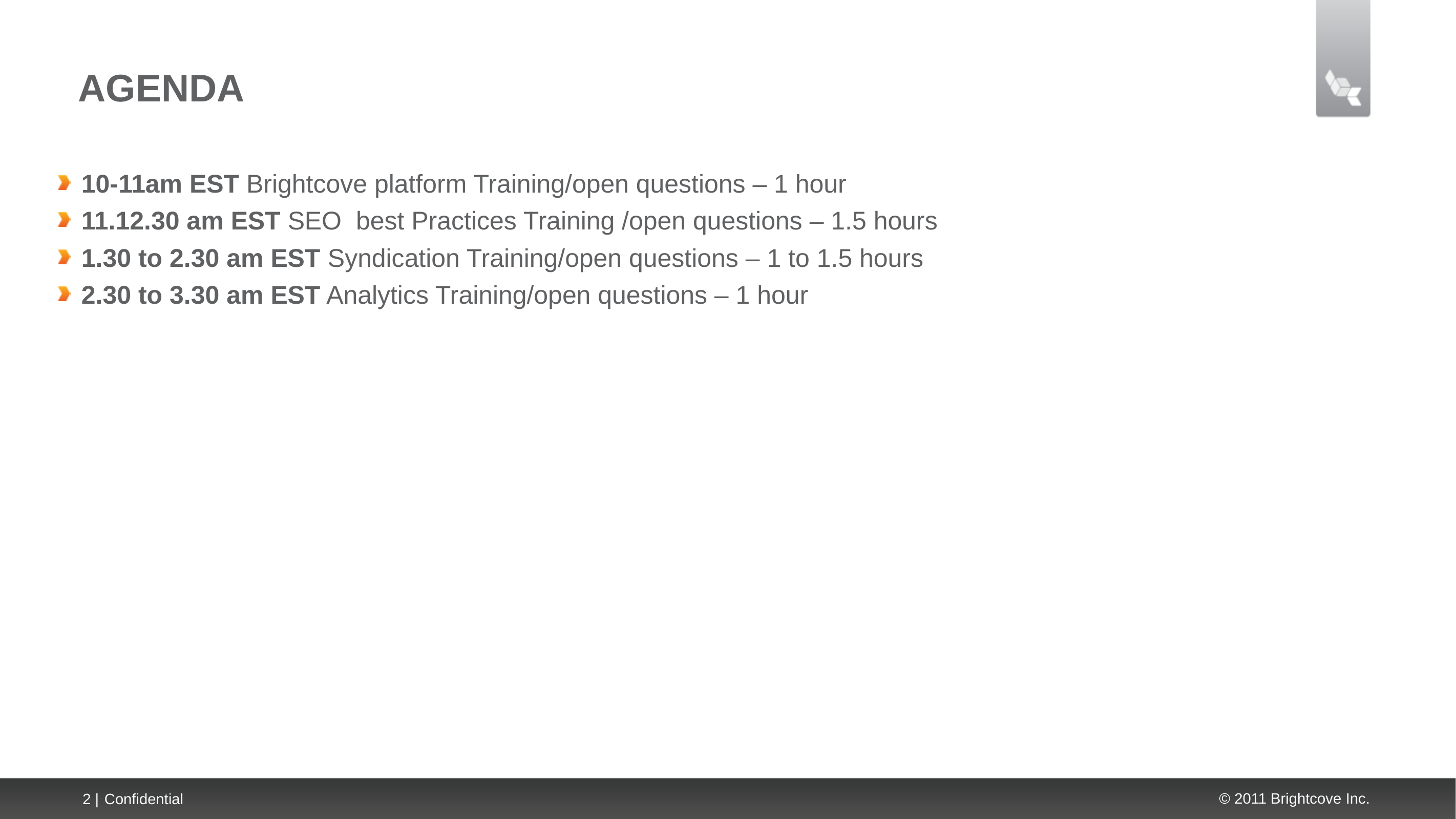

# AGenda
10-11am EST Brightcove platform Training/open questions – 1 hour
11.12.30 am EST SEO  best Practices Training /open questions – 1.5 hours
1.30 to 2.30 am EST Syndication Training/open questions – 1 to 1.5 hours
2.30 to 3.30 am EST Analytics Training/open questions – 1 hour
2 |
Confidential